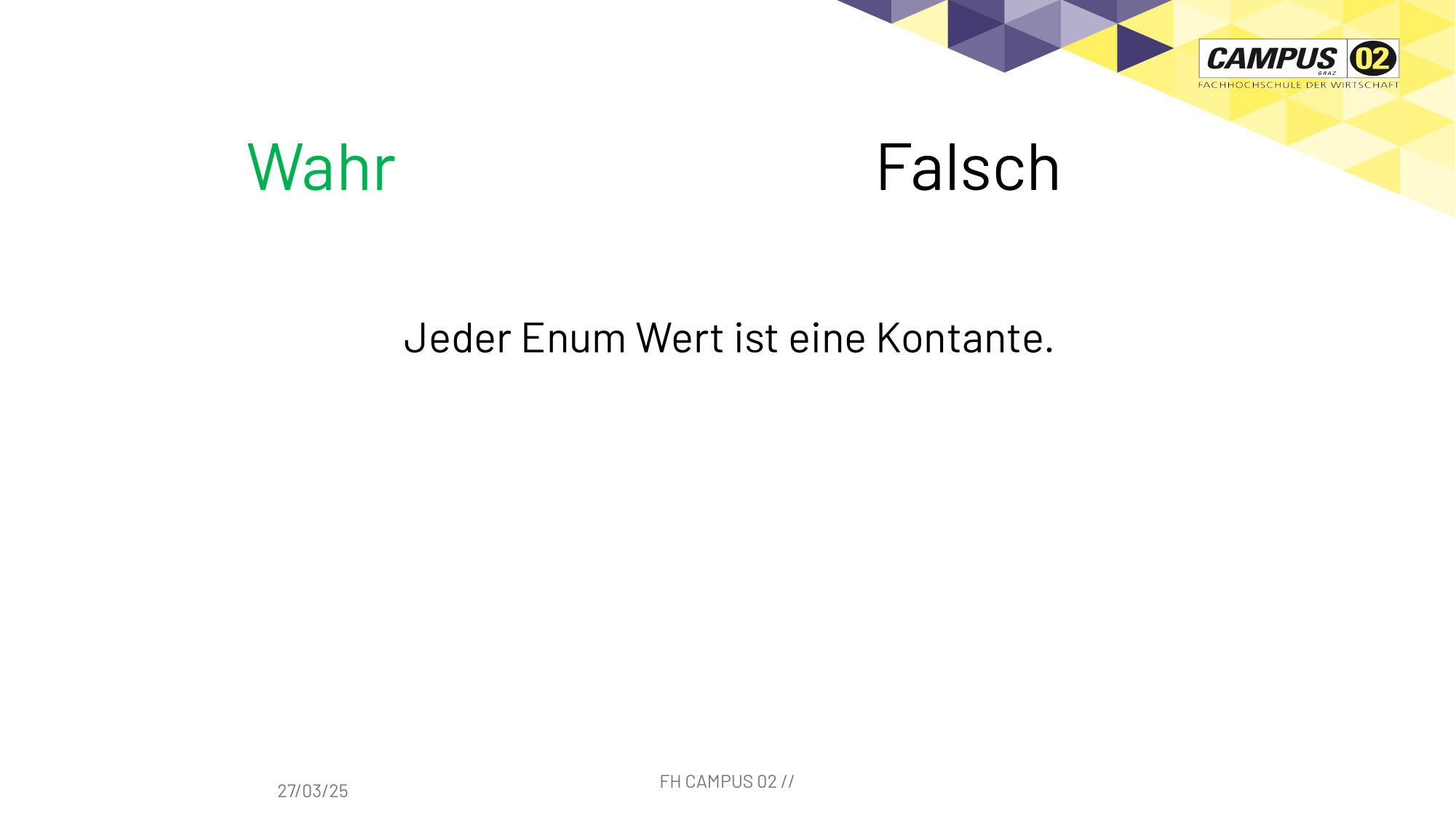

# Wahr                                    Falsch
Jeder Enum Wert ist eine Kontante.
FH CAMPUS 02 //
27/03/25